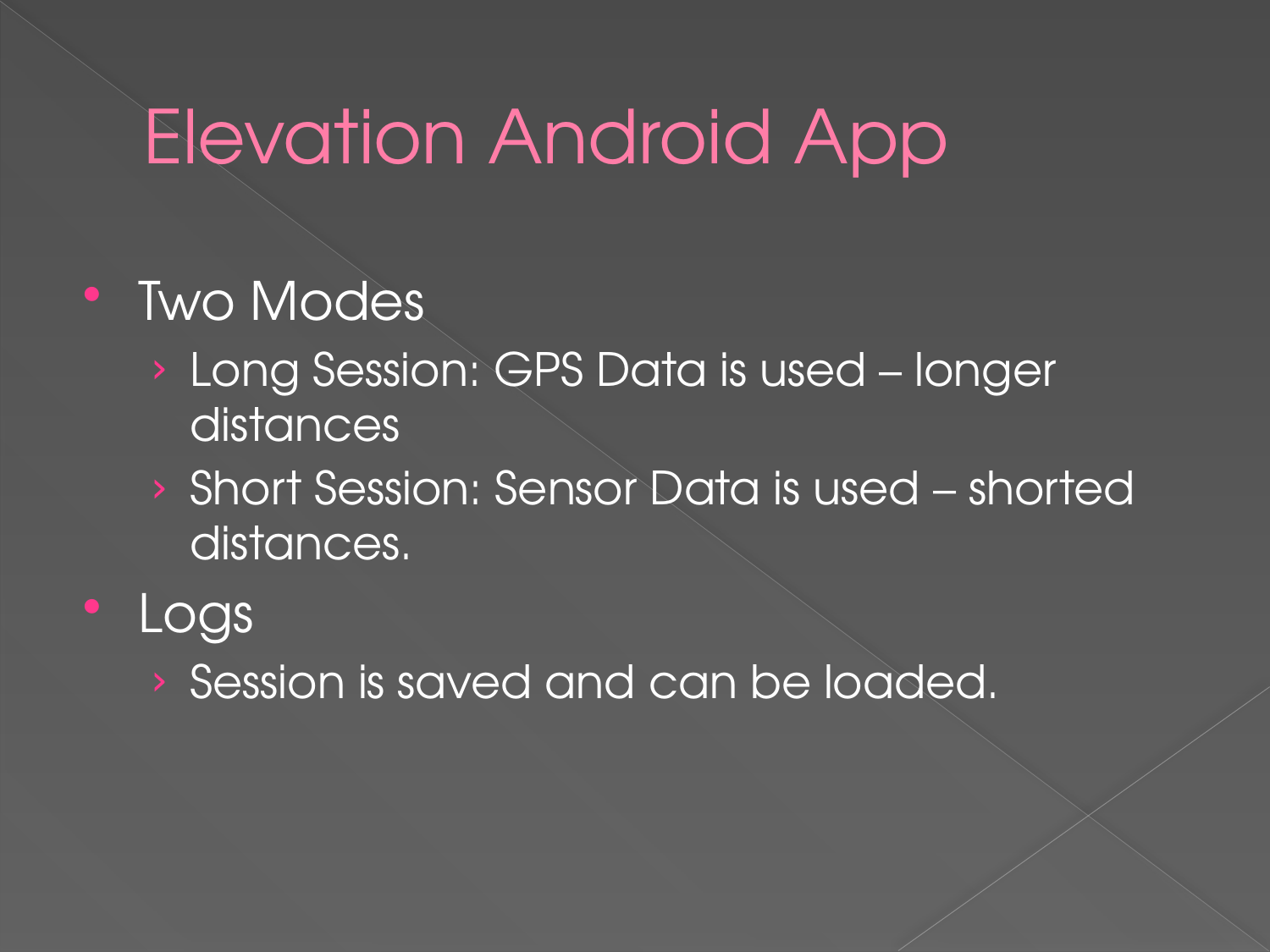

# Elevation Android App
Two Modes
Long Session: GPS Data is used – longer distances
Short Session: Sensor Data is used – shorted distances.
Logs
Session is saved and can be loaded.